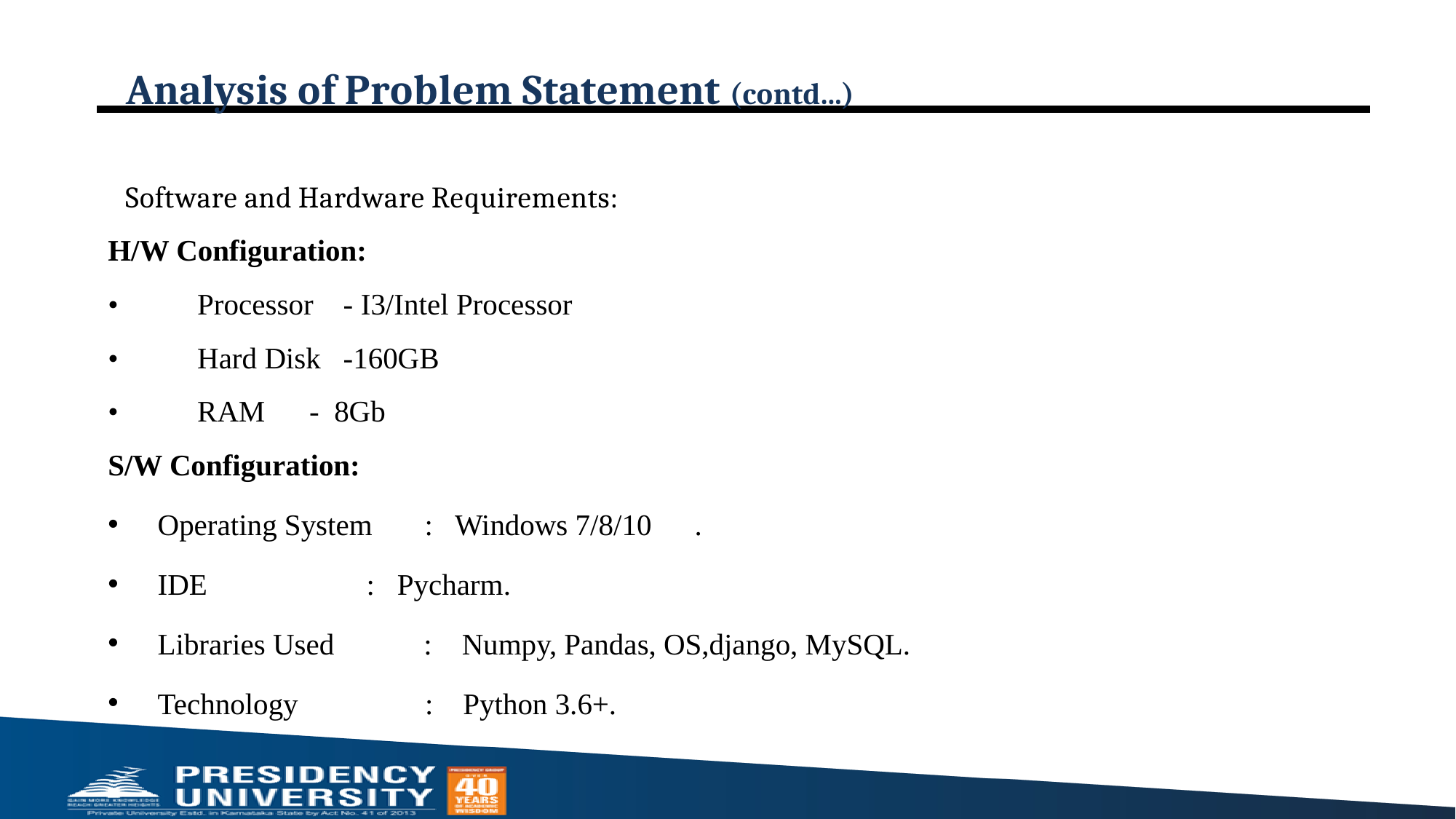

# Analysis of Problem Statement (contd...)
Software and Hardware Requirements:
H/W Configuration:
•	Processor    - I3/Intel Processor
•	Hard Disk   -160GB
•	RAM	   -  8Gb
S/W Configuration:
Operating System       :   Windows 7/8/10	.
IDE	                :   Pycharm.
Libraries Used            :    Numpy, Pandas, OS,django, MySQL.
Technology                 :    Python 3.6+.